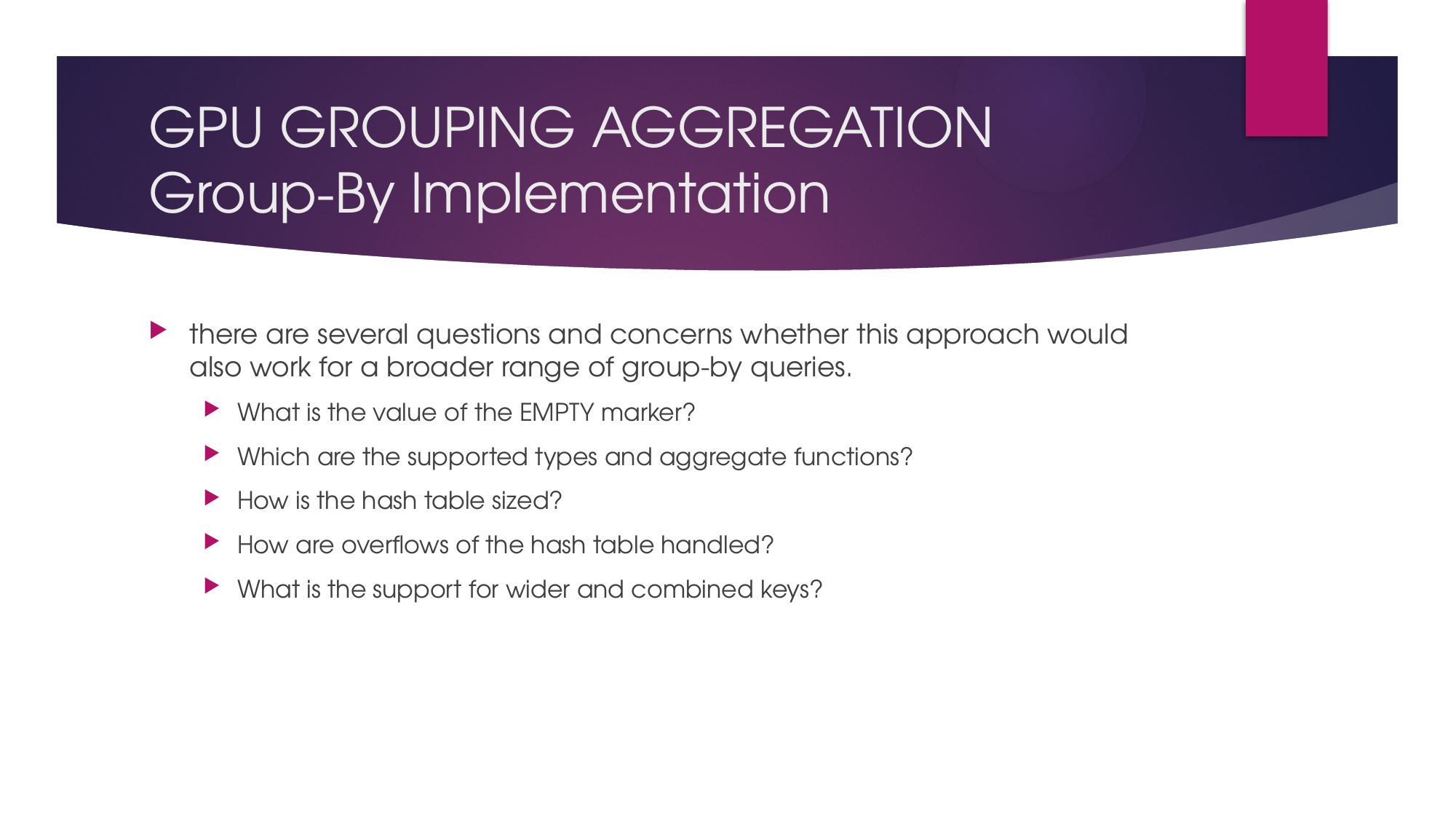

# GPU GROUPING AGGREGATION Group-By Implementation
there are several questions and concerns whether this approach would also work for a broader range of group-by queries.
What is the value of the EMPTY marker?
Which are the supported types and aggregate functions?
How is the hash table sized?
How are overflows of the hash table handled?
What is the support for wider and combined keys?